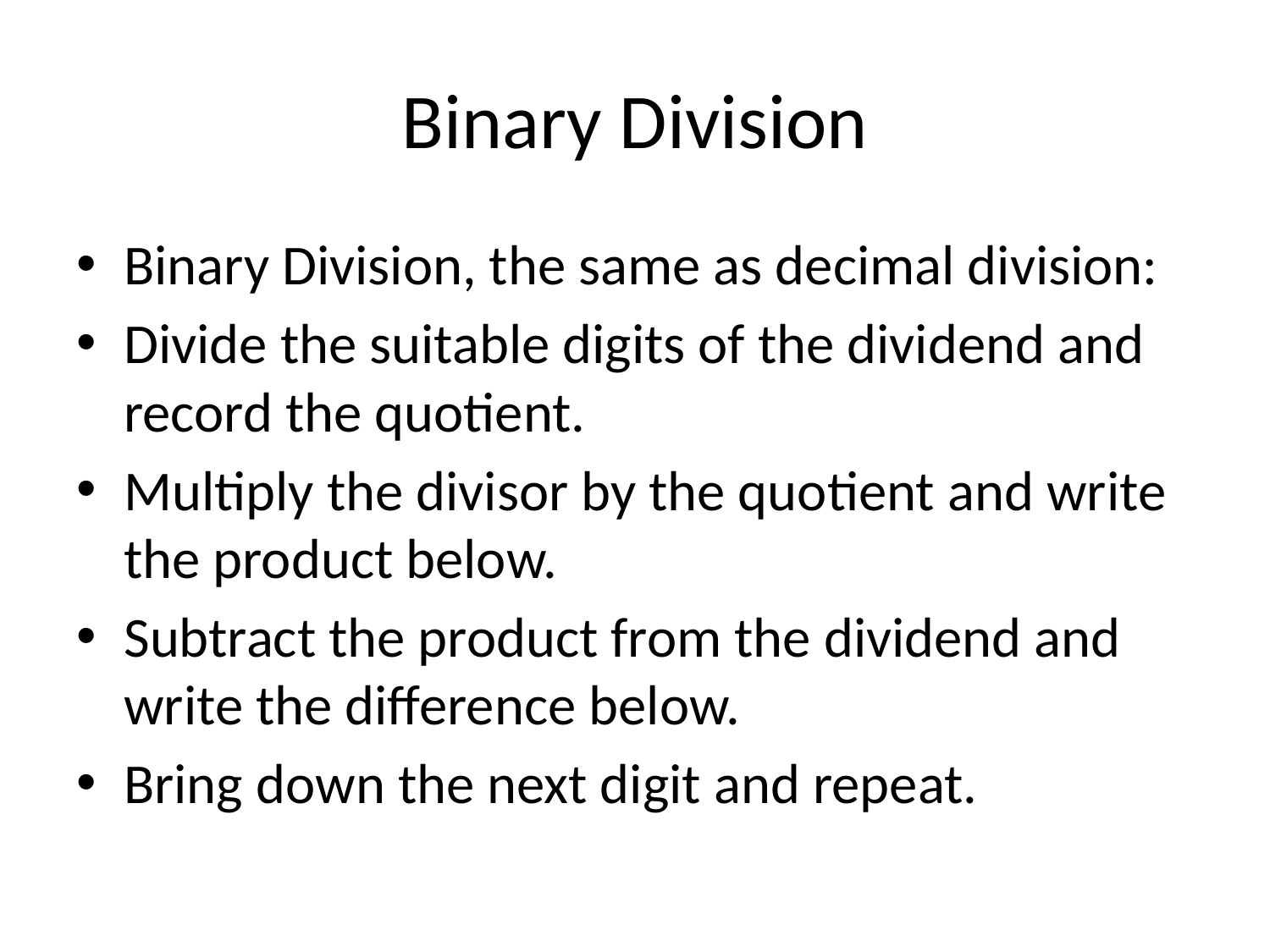

# Binary Division
Binary Division, the same as decimal division:
Divide the suitable digits of the dividend and record the quotient.
Multiply the divisor by the quotient and write the product below.
Subtract the product from the dividend and write the difference below.
Bring down the next digit and repeat.